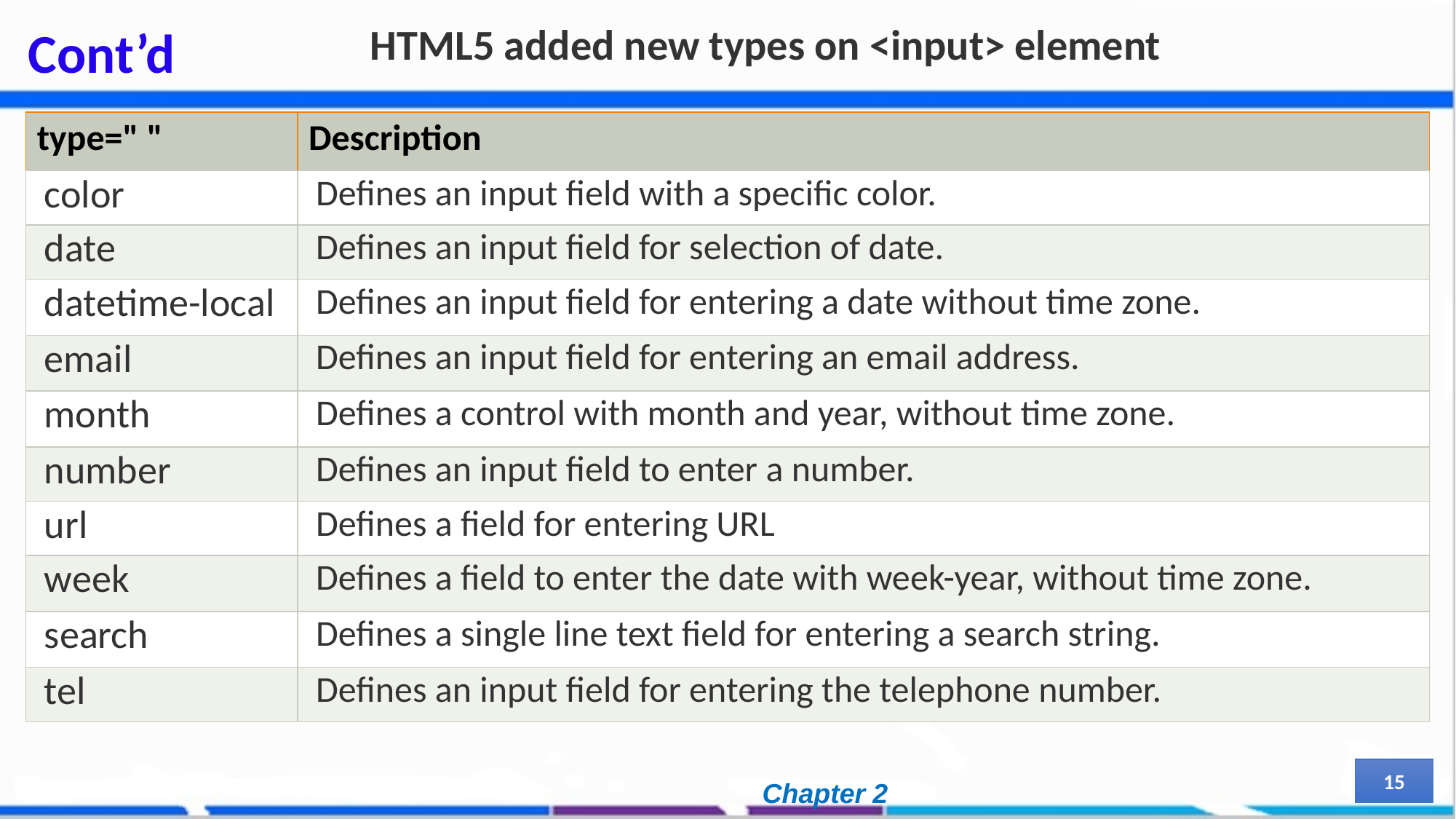

HTML5 added new types on <input> element
# Cont’d
| type=" " | Description |
| --- | --- |
| color | Defines an input field with a specific color. |
| date | Defines an input field for selection of date. |
| datetime-local | Defines an input field for entering a date without time zone. |
| email | Defines an input field for entering an email address. |
| month | Defines a control with month and year, without time zone. |
| number | Defines an input field to enter a number. |
| url | Defines a field for entering URL |
| week | Defines a field to enter the date with week-year, without time zone. |
| search | Defines a single line text field for entering a search string. |
| tel | Defines an input field for entering the telephone number. |
15
Chapter 2